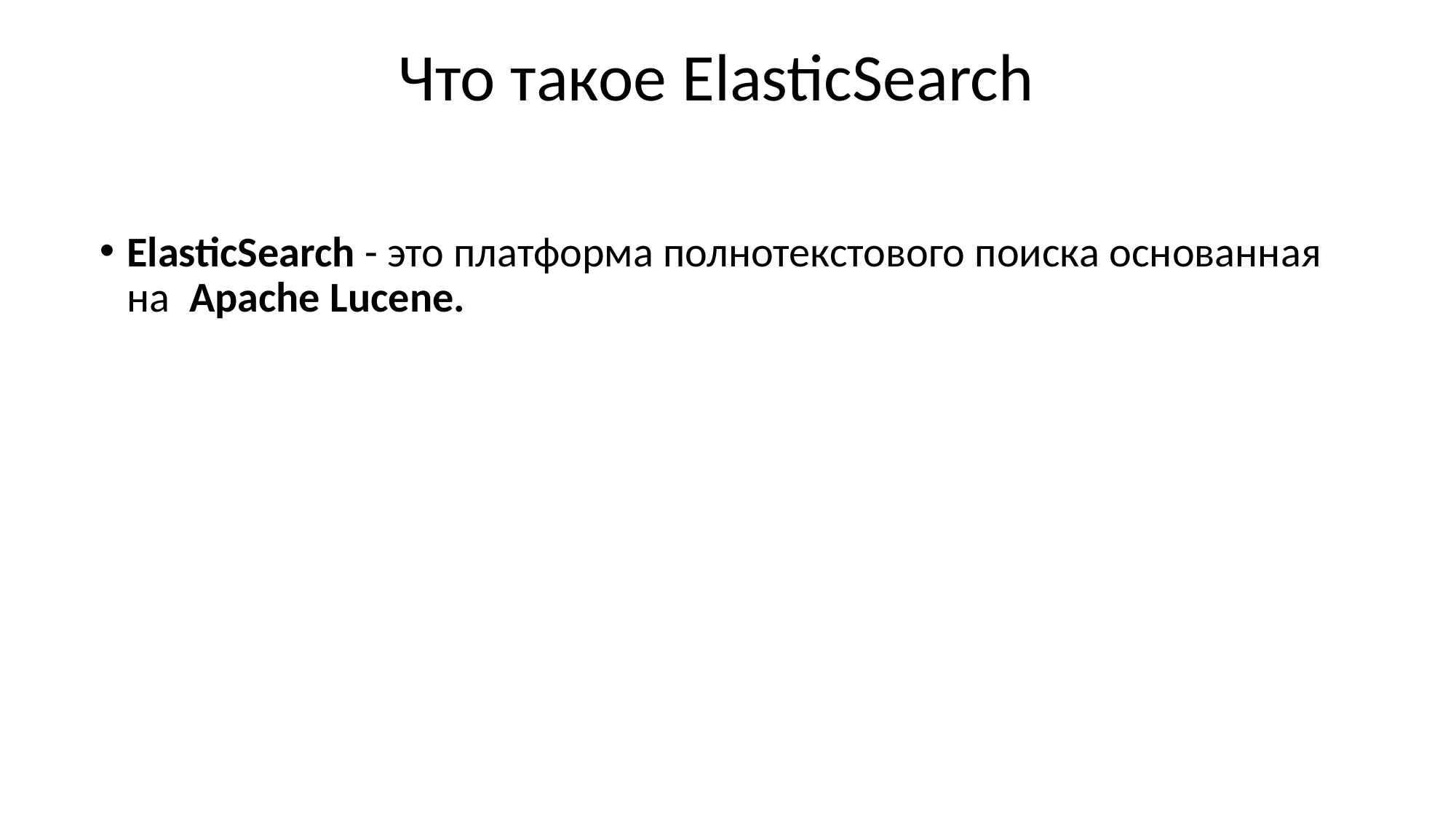

# Что такое ElasticSearch

ElasticSearch - это платформа полнотекстового поиска основанная на  Apache Lucene.